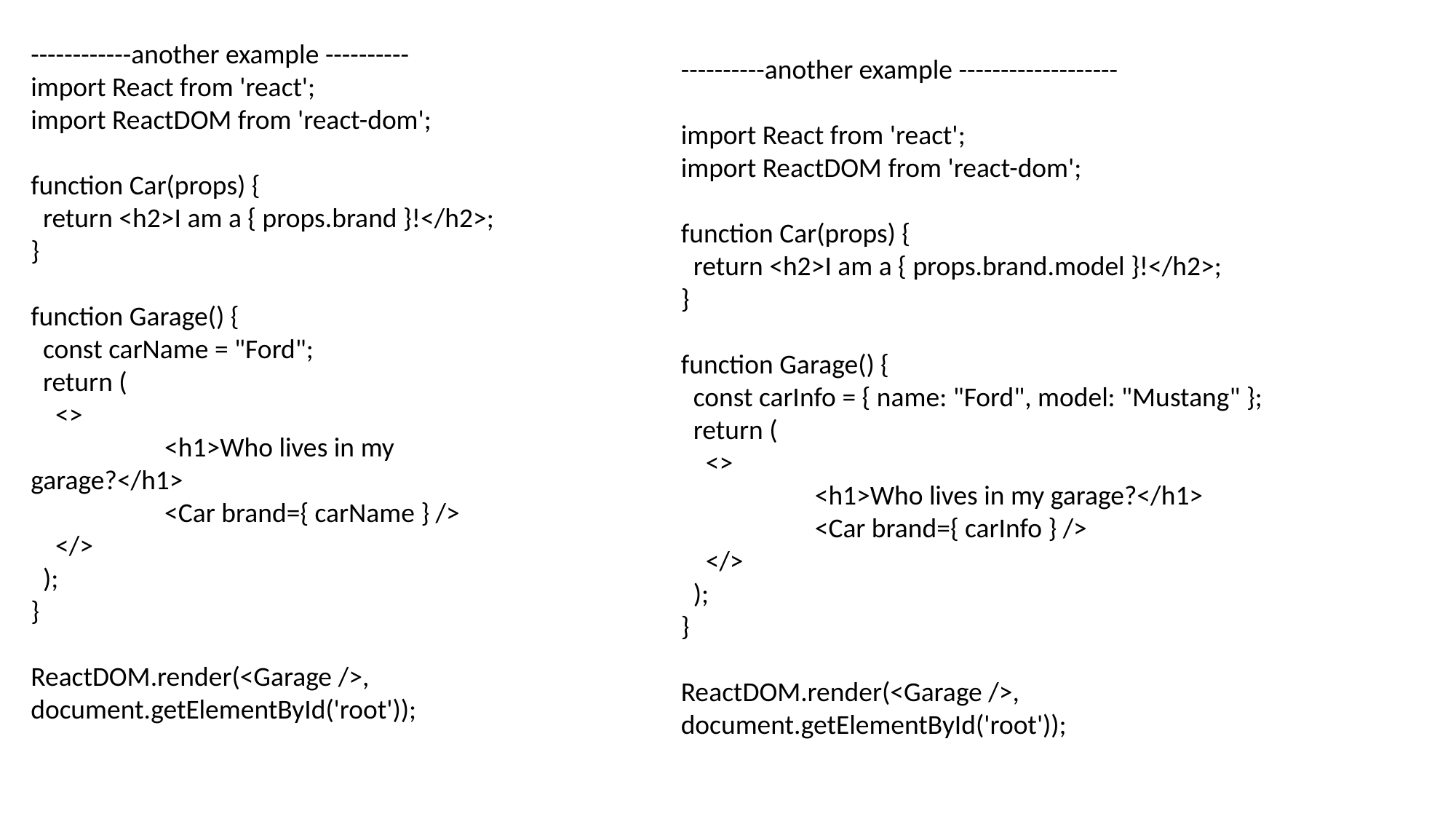

------------another example ----------
import React from 'react';
import ReactDOM from 'react-dom';

function Car(props) {
  return <h2>I am a { props.brand }!</h2>;
}

function Garage() {
  const carName = "Ford";
  return (
    <>
	    <h1>Who lives in my garage?</h1>
	    <Car brand={ carName } />
    </>
  );
}

ReactDOM.render(<Garage />, document.getElementById('root'));
----------another example -------------------

import React from 'react';
import ReactDOM from 'react-dom';

function Car(props) {
  return <h2>I am a { props.brand.model }!</h2>;
}

function Garage() {
  const carInfo = { name: "Ford", model: "Mustang" };
  return (
    <>
	    <h1>Who lives in my garage?</h1>
	    <Car brand={ carInfo } />
    </>
  );
}

ReactDOM.render(<Garage />, document.getElementById('root'));